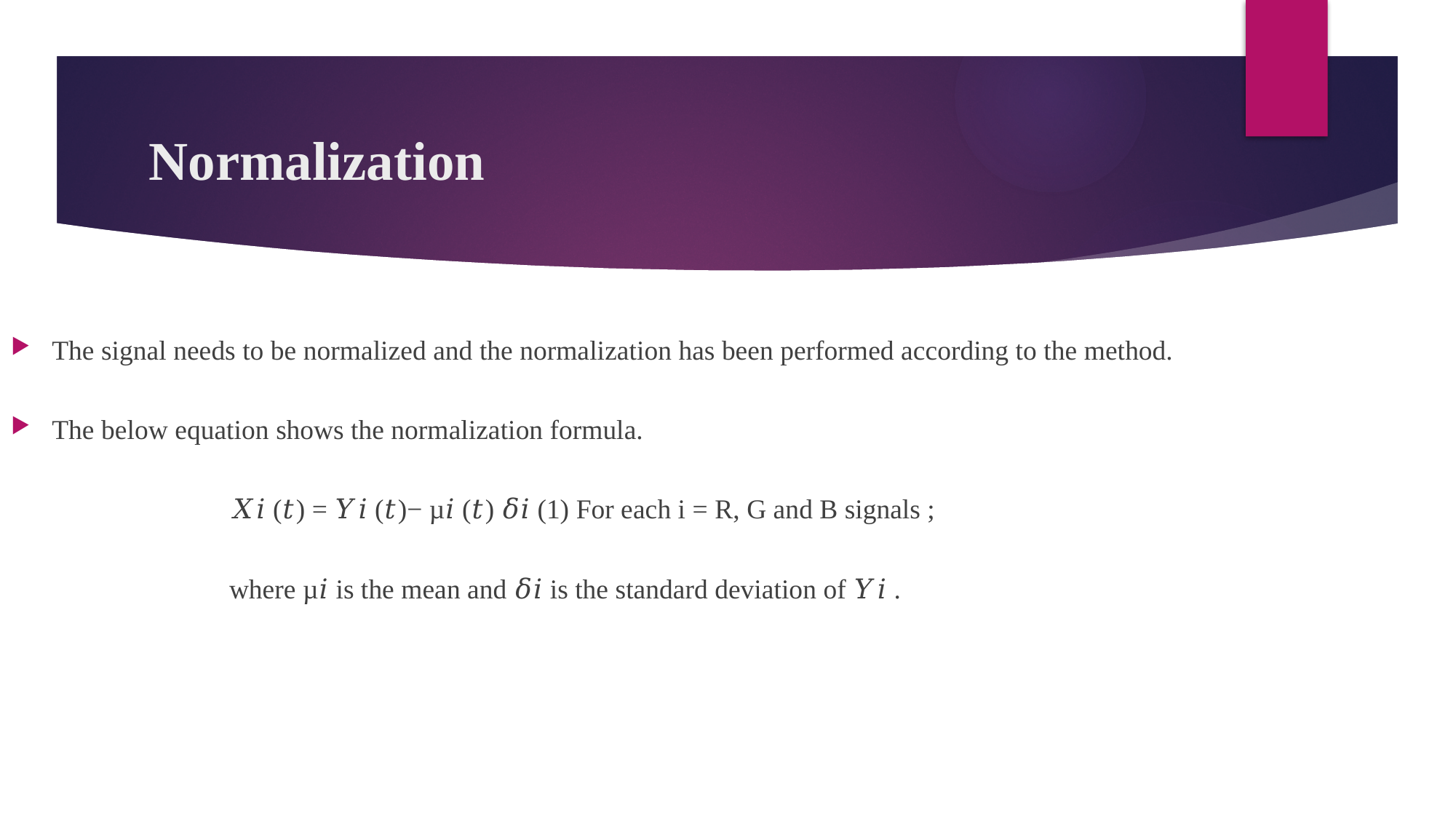

# Normalization
The signal needs to be normalized and the normalization has been performed according to the method.
The below equation shows the normalization formula.
		𝑋𝑖 (𝑡) = 𝑌𝑖 (𝑡)− µ𝑖 (𝑡) 𝛿𝑖 (1) For each i = R, G and B signals ;
		where µ𝑖 is the mean and 𝛿𝑖 is the standard deviation of 𝑌𝑖 .